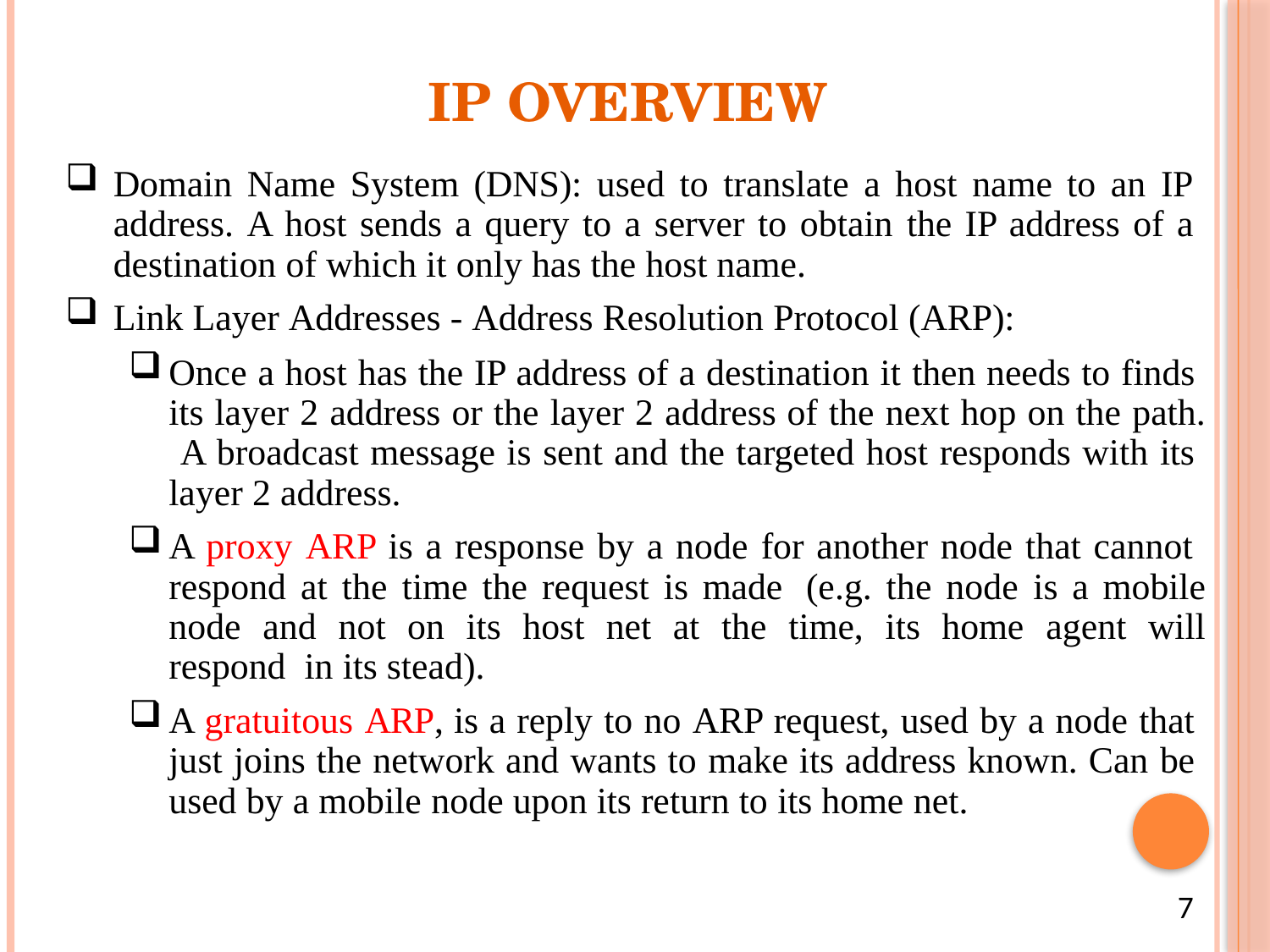

# IP Overview
Domain Name System (DNS): used to translate a host name to an IP  address. A host sends a query to a server to obtain the IP address of a  destination of which it only has the host name.
Link Layer Addresses - Address Resolution Protocol (ARP):
Once a host has the IP address of a destination it then needs to finds  its layer 2 address or the layer 2 address of the next hop on the path.  A broadcast message is sent and the targeted host responds with its  layer 2 address.
A proxy ARP is a response by a node for another node that cannot  respond at the time the request is made (e.g. the node is a mobile node and not on its host net at the time, its home agent will respond  in its stead).
A gratuitous ARP, is a reply to no ARP request, used by a node that  just joins the network and wants to make its address known. Can be  used by a mobile node upon its return to its home net.
7